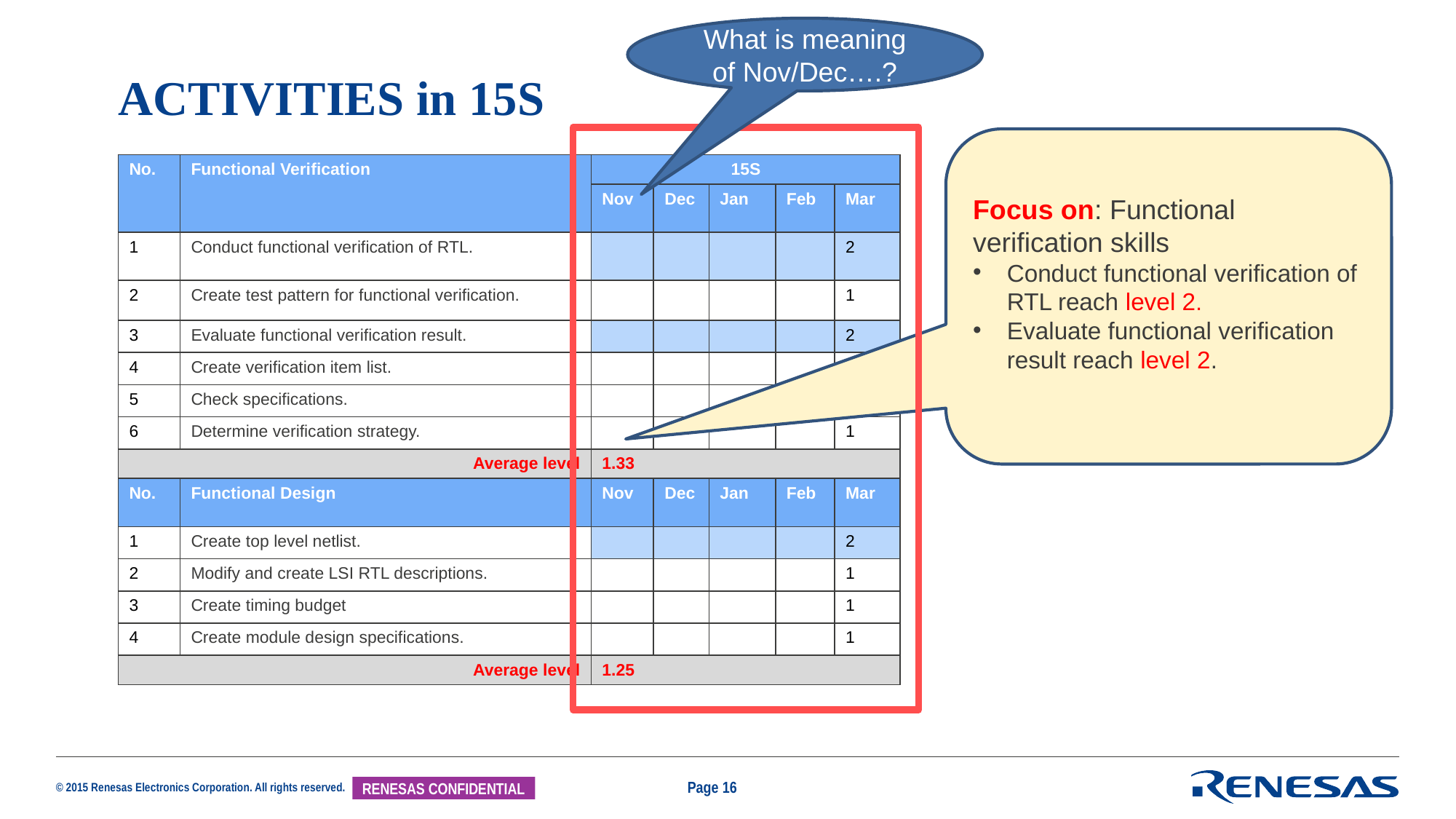

What is meaning of Nov/Dec….?
# ACTIVITIES in 15S

Focus on: Functional verification skills
Conduct functional verification of RTL reach level 2.
Evaluate functional verification result reach level 2.

| No. | Functional Verification | 15S |  |  |  |  |
| --- | --- | --- | --- | --- | --- | --- |
|  |  | Nov | Dec | Jan | Feb | Mar |
| 1 | Conduct functional verification of RTL. |  |  |  |  | 2 |
| 2 | Create test pattern for functional verification. |  |  |  |  | 1 |
| 3 | Evaluate functional verification result. |  |  |  |  | 2 |
| 4 | Create verification item list. |  |  |  |  | 1 |
| 5 | Check specifications. |  |  |  |  | 1 |
| 6 | Determine verification strategy. |  |  |  |  | 1 |
| Average level |  | 1.33 |  |  |  |  |
| No. | Functional Design | Nov | Dec | Jan | Feb | Mar |
| 1 | Create top level netlist. |  |  |  |  | 2 |
| 2 | Modify and create LSI RTL descriptions. |  |  |  |  | 1 |
| 3 | Create timing budget |  |  |  |  | 1 |
| 4 | Create module design specifications. |  |  |  |  | 1 |
| Average level |  | 1.25 |  |  |  |  |
Page 16